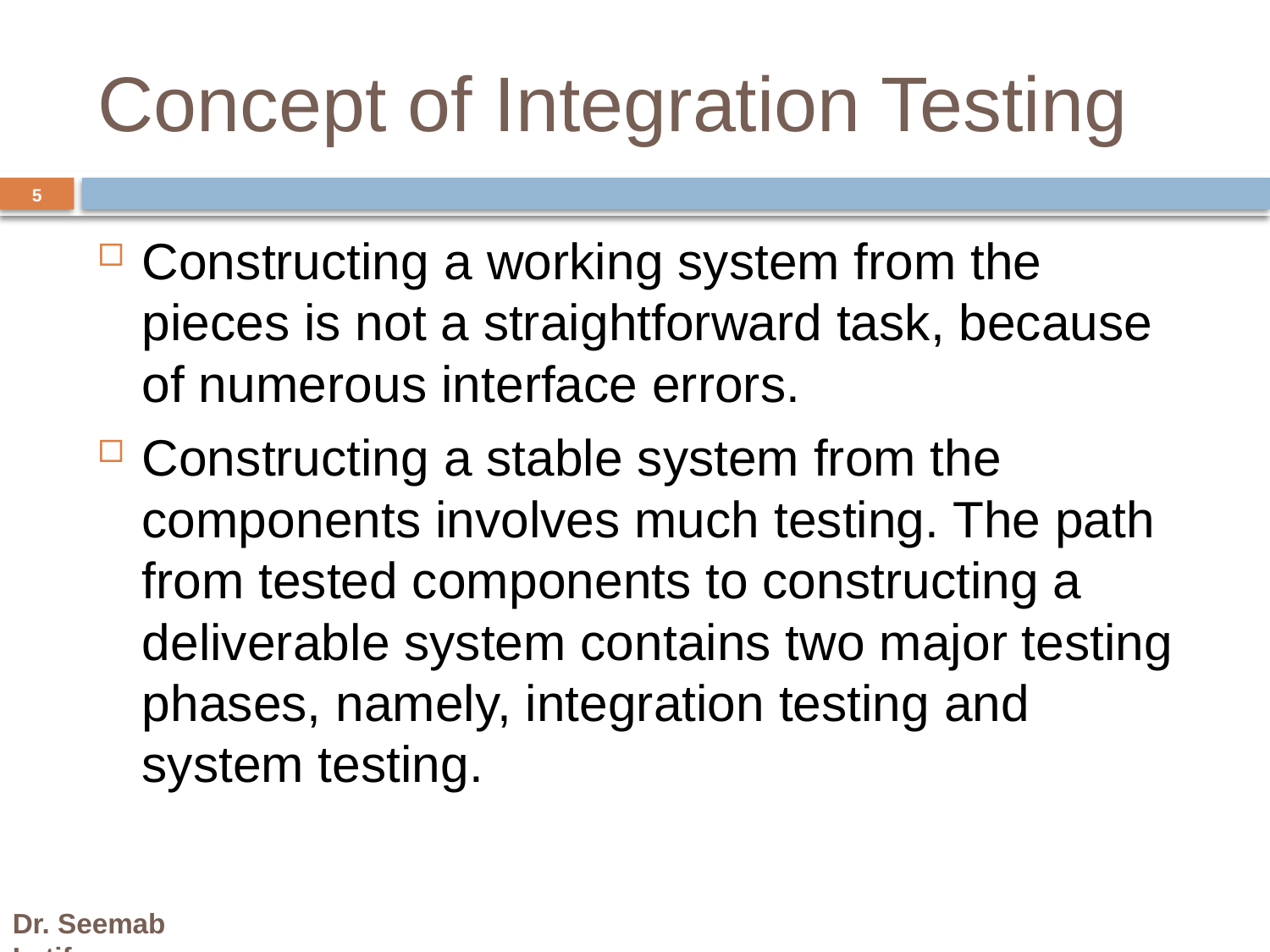

# Concept of Integration Testing
Constructing a working system from the pieces is not a straightforward task, because of numerous interface errors.
Constructing a stable system from the components involves much testing. The path from tested components to constructing a deliverable system contains two major testing phases, namely, integration testing and system testing.